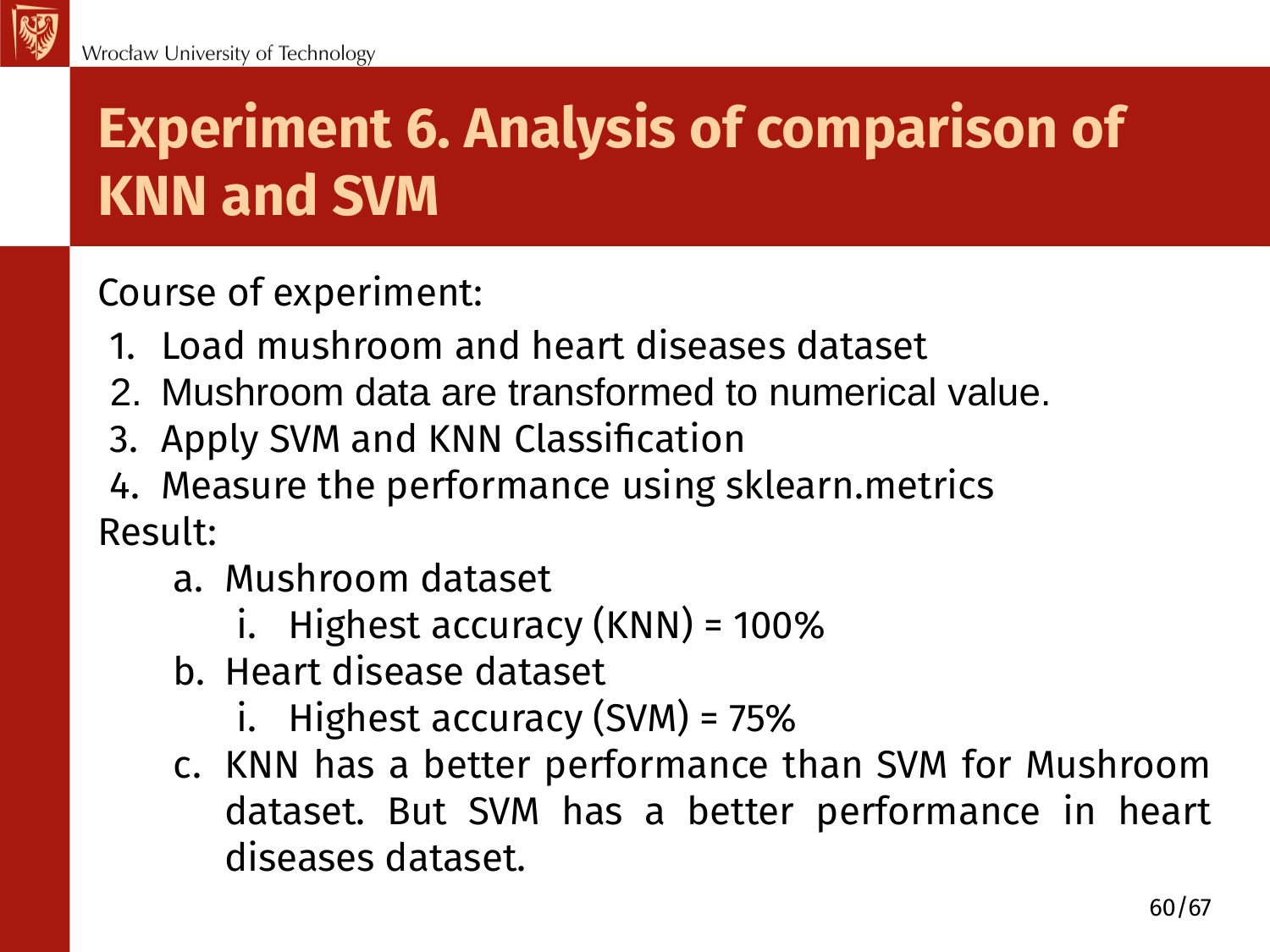

# Experiment 6. Analysis of comparison of KNN and SVM
Course of experiment:
Load mushroom and heart diseases dataset
Mushroom data are transformed to numerical value.
Apply SVM and KNN Classification
Measure the performance using sklearn.metrics
Result:
Mushroom dataset
Highest accuracy (KNN) = 100%
Heart disease dataset
Highest accuracy (SVM) = 75%
KNN has a better performance than SVM for Mushroom dataset. But SVM has a better performance in heart diseases dataset.
60/67